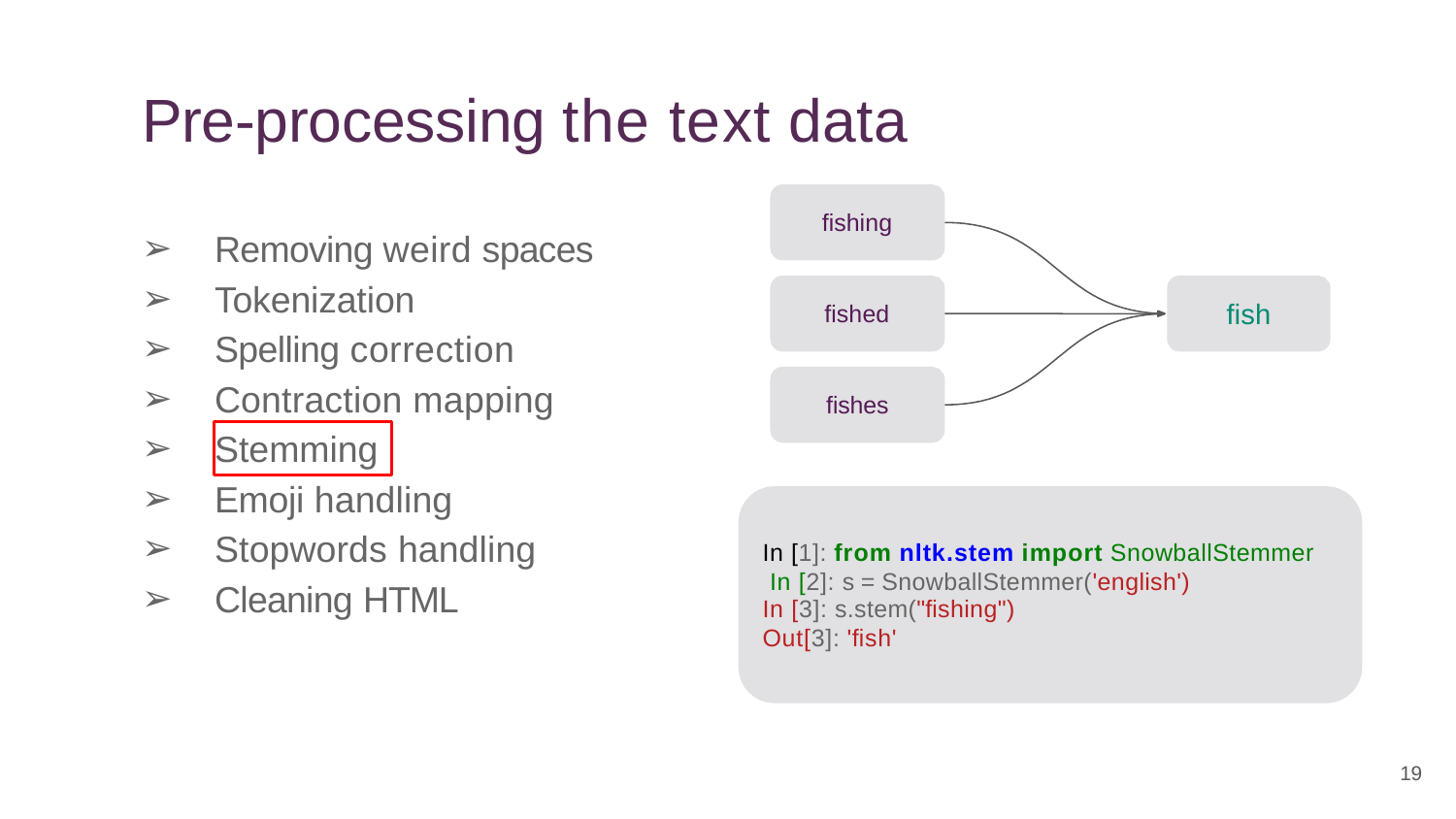

Pre-processing the text data

ﬁshing
Removing weird spaces
Tokenization
Spelling correction
Contraction mapping

ﬁsh
ﬁshed

ﬁshes
Stemming
Emoji handling
Stopwords handling
Cleaning HTML

In [1]: from nltk.stem import SnowballStemmer  In [2]: s = SnowballStemmer('english')
In [3]: s.stem("ﬁshing")
Out[3]: 'ﬁsh'
19